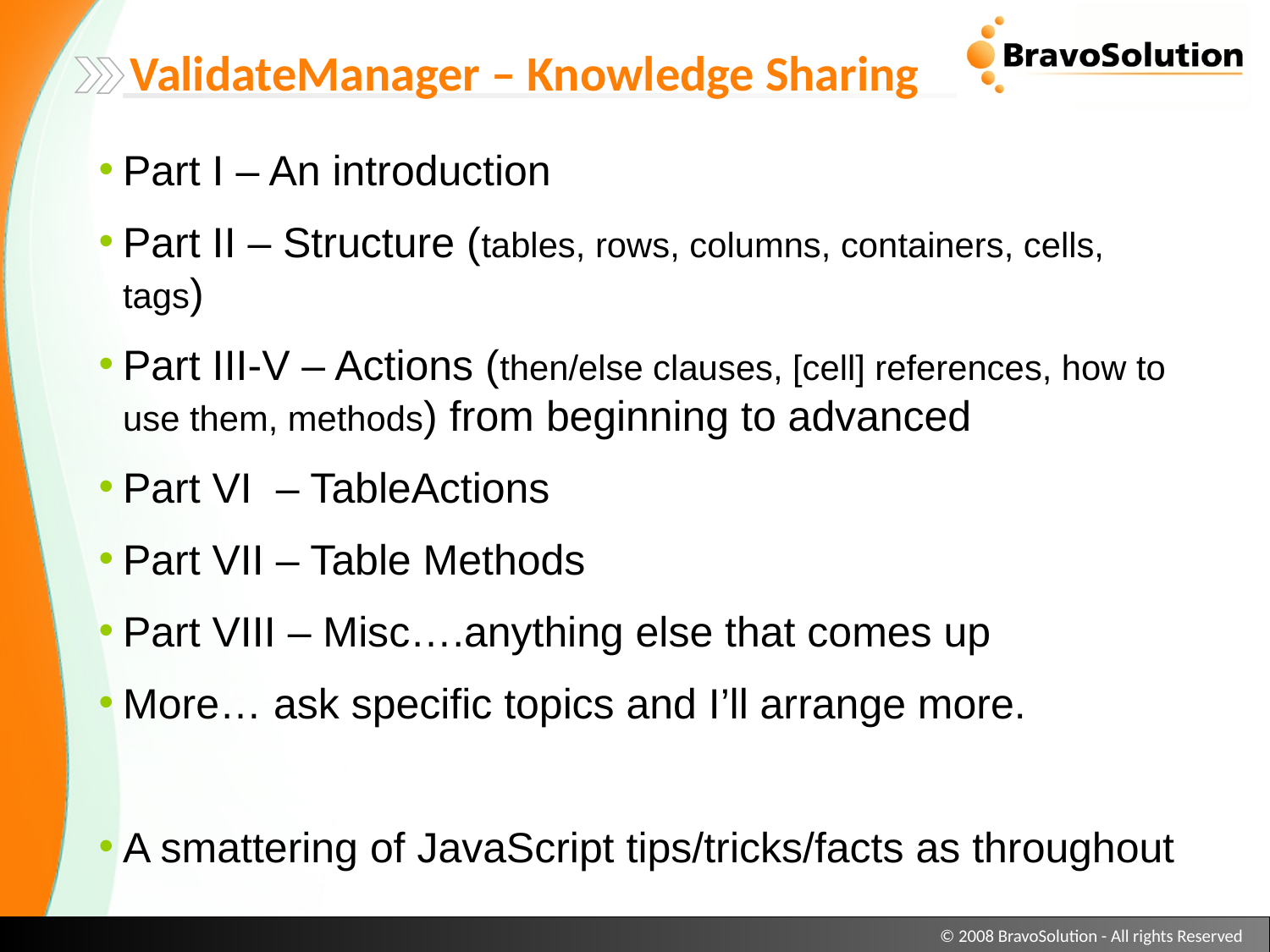

ValidateManager – Knowledge Sharing

Part I – An introduction
Part II – Structure (tables, rows, columns, containers, cells, tags)
Part III-V – Actions (then/else clauses, [cell] references, how to use them, methods) from beginning to advanced
Part VI  – TableActions
Part VII – Table Methods
Part VIII – Misc….anything else that comes up
More… ask specific topics and I’ll arrange more.

A smattering of JavaScript tips/tricks/facts as throughout